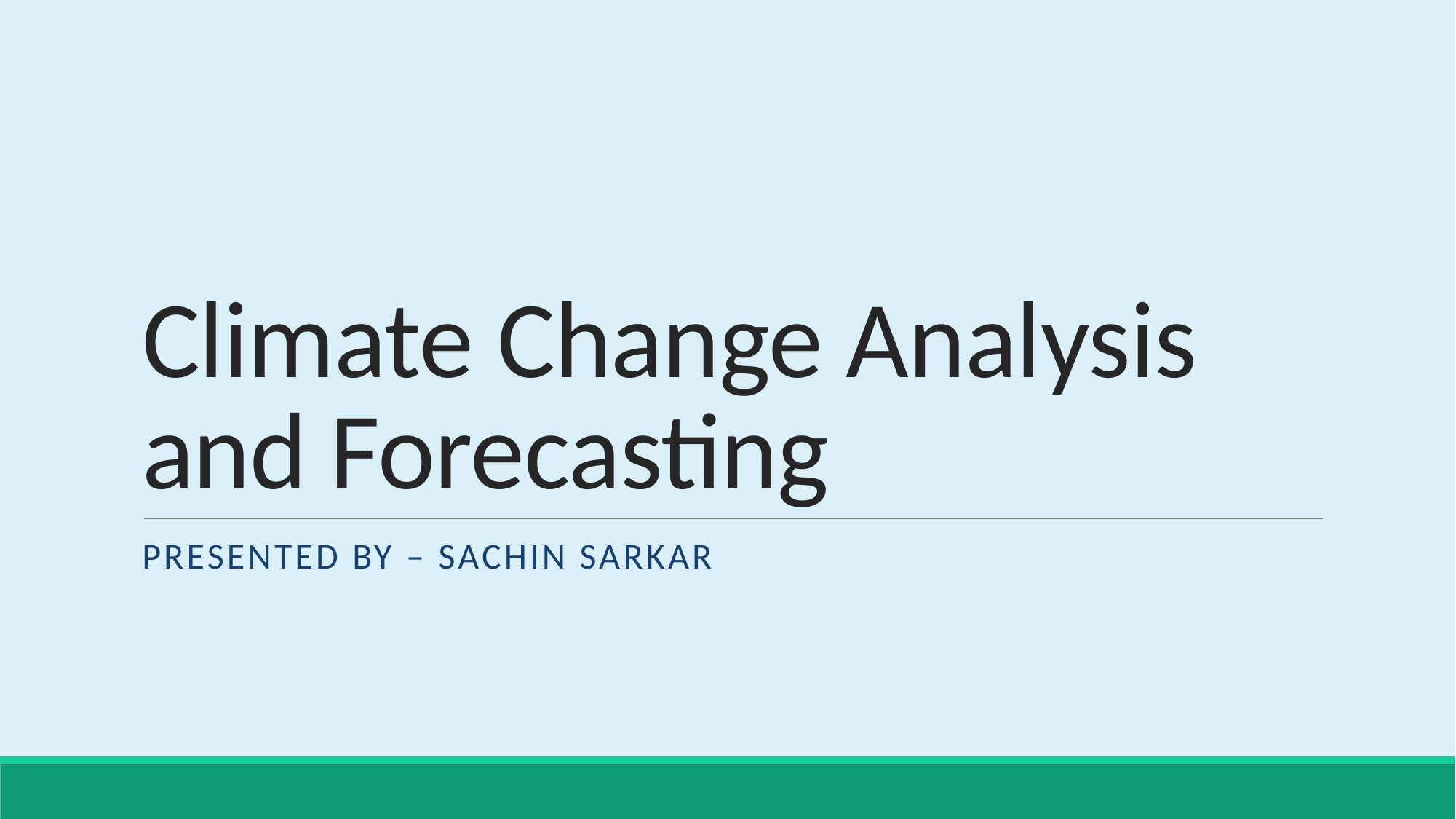

# Climate Change Analysis and Forecasting
Presented By – Sachin Sarkar